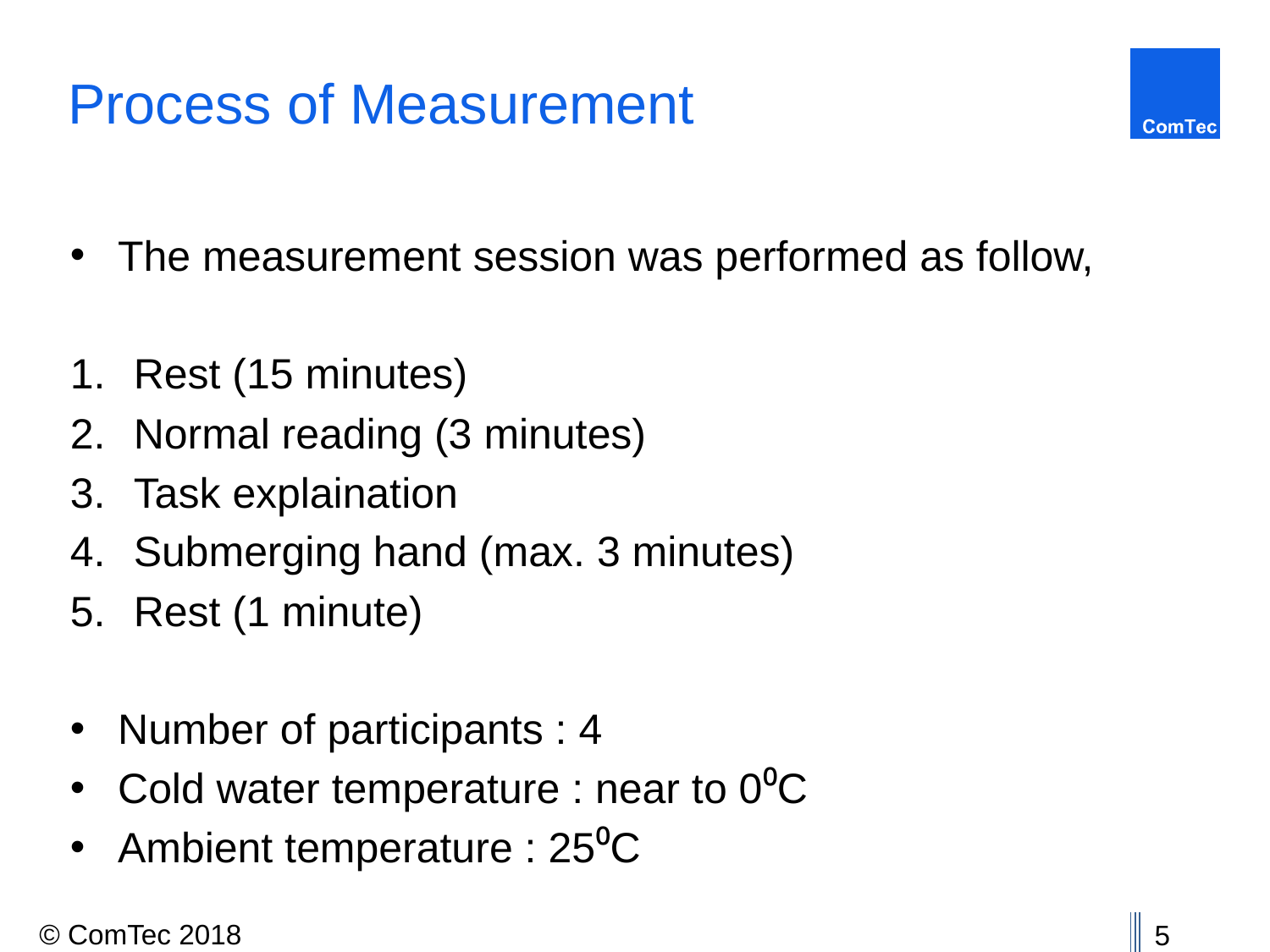

# Process of Measurement
The measurement session was performed as follow,

Rest (15 minutes)
Normal reading (3 minutes)
Task explaination
Submerging hand (max. 3 minutes)
Rest (1 minute)

Number of participants : 4
Cold water temperature : near to 0⁰C
Ambient temperature : 25⁰C